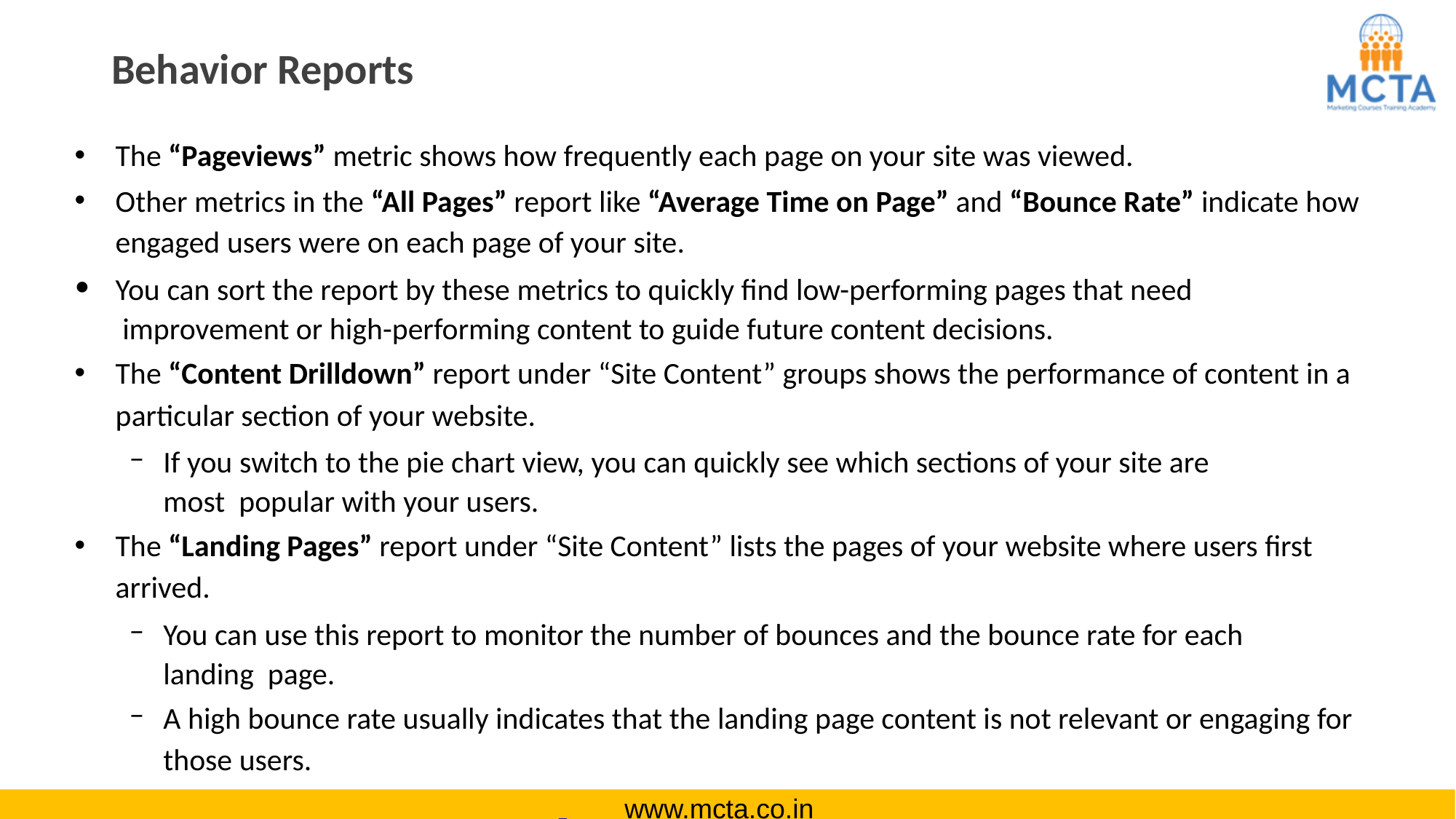

# Behavior Reports
The “Pageviews” metric shows how frequently each page on your site was viewed.
Other metrics in the “All Pages” report like “Average Time on Page” and “Bounce Rate” indicate how
engaged users were on each page of your site.
You can sort the report by these metrics to quickly find low-performing pages that need  improvement or high-performing content to guide future content decisions.
The “Content Drilldown” report under “Site Content” groups shows the performance of content in a
particular section of your website.
If you switch to the pie chart view, you can quickly see which sections of your site are most  popular with your users.
The “Landing Pages” report under “Site Content” lists the pages of your website where users first
arrived.
You can use this report to monitor the number of bounces and the bounce rate for each landing  page.
A high bounce rate usually indicates that the landing page content is not relevant or engaging for
those users.